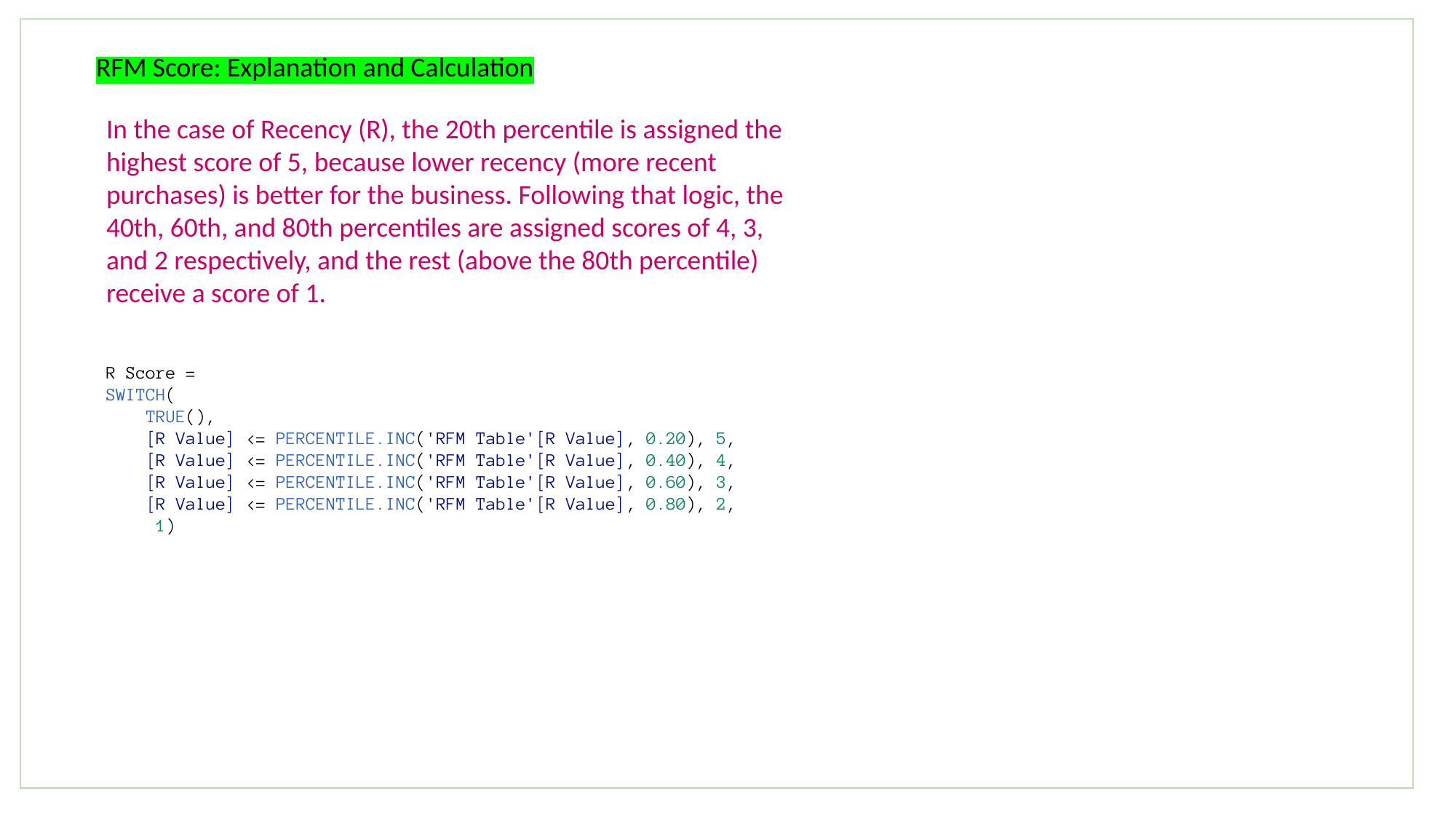

RFM Score: Explanation and Calculation
In the case of Recency (R), the 20th percentile is assigned the highest score of 5, because lower recency (more recent purchases) is better for the business. Following that logic, the 40th, 60th, and 80th percentiles are assigned scores of 4, 3, and 2 respectively, and the rest (above the 80th percentile) receive a score of 1.
R Score =
SWITCH(
    TRUE(),
    [R Value] <= PERCENTILE.INC('RFM Table'[R Value], 0.20), 5,
    [R Value] <= PERCENTILE.INC('RFM Table'[R Value], 0.40), 4,
    [R Value] <= PERCENTILE.INC('RFM Table'[R Value], 0.60), 3,
    [R Value] <= PERCENTILE.INC('RFM Table'[R Value], 0.80), 2,
     1)